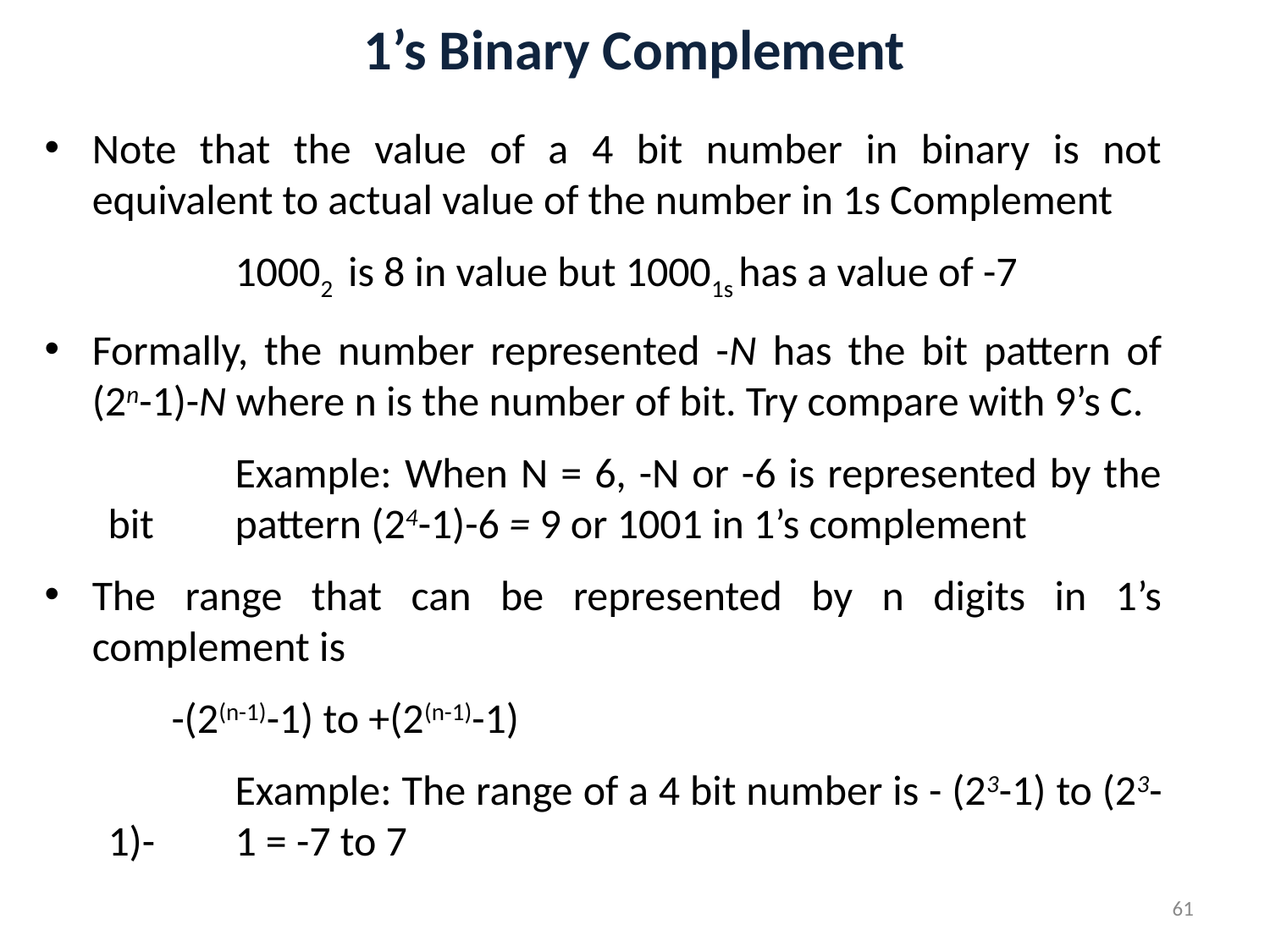

# 1’s Binary Complement
Note that the value of a 4 bit number in binary is not equivalent to actual value of the number in 1s Complement
	10002  is 8 in value but 10001s has a value of -7
Formally, the number represented -N has the bit pattern of (2n-1)-N where n is the number of bit. Try compare with 9’s C.
	Example: When N = 6, -N or -6 is represented by the bit 	pattern (24-1)-6 = 9 or 1001 in 1’s complement
The range that can be represented by n digits in 1’s complement is
	-(2(n-1)-1) to +(2(n-1)-1)
	Example: The range of a 4 bit number is - (23-1) to (23-1)-	1 = -7 to 7

61